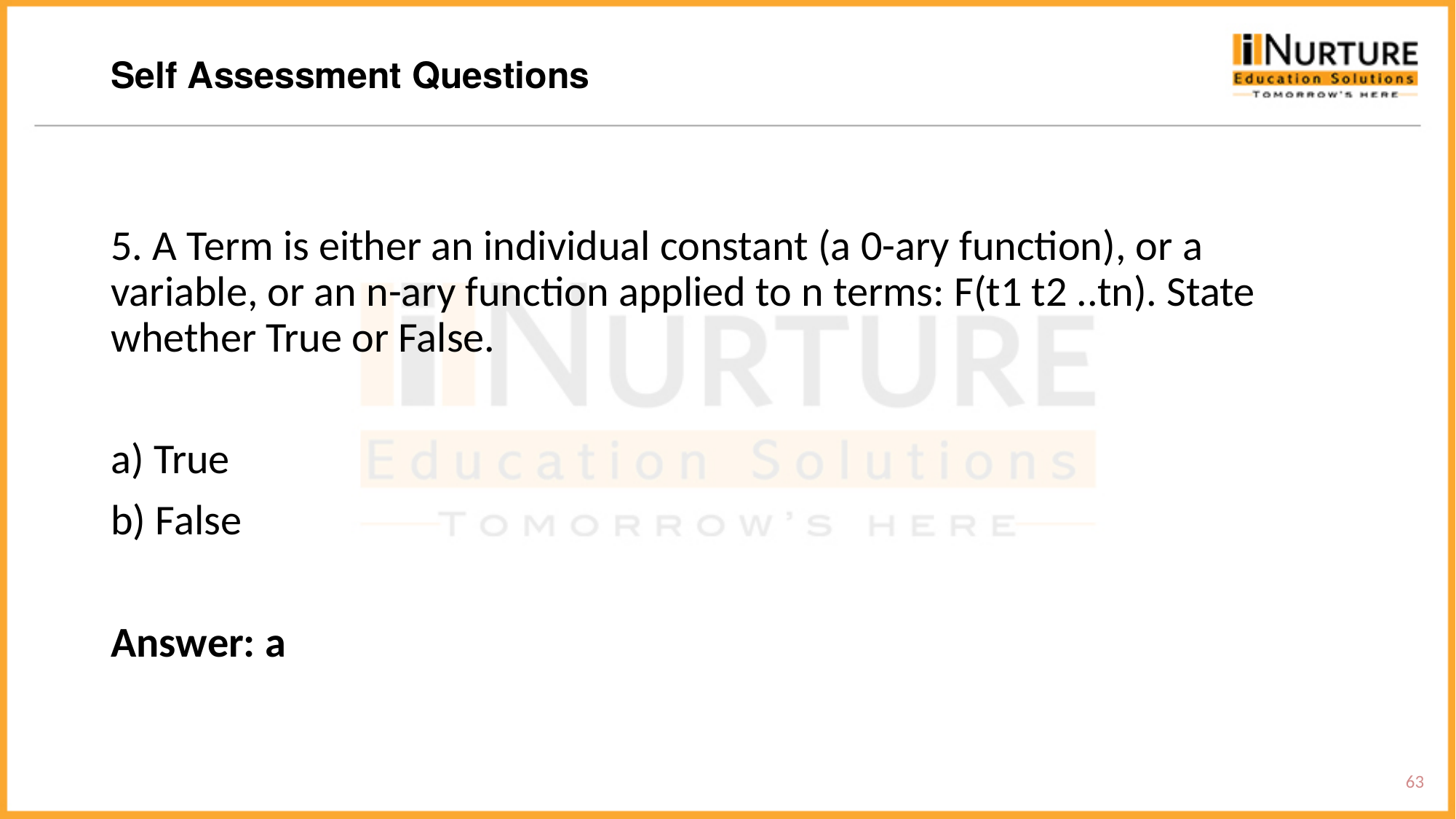

# Self Assessment Questions
5. A Term is either an individual constant (a 0-ary function), or a variable, or an n-ary function applied to n terms: F(t1 t2 ..tn). State whether True or False.

a) True
b) False

Answer: a
63